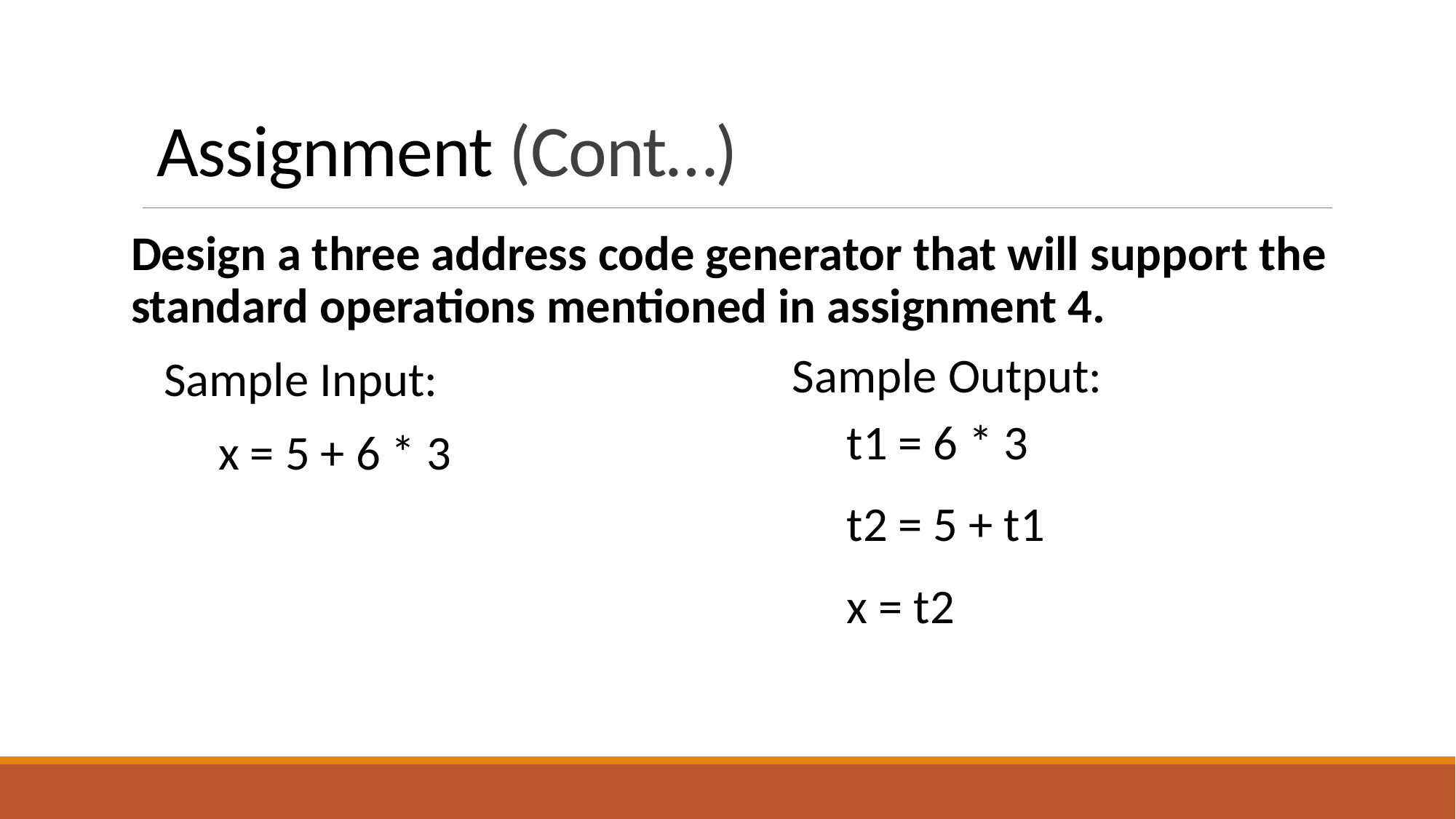

# Assignment (Cont…)
Design a three address code generator that will support the standard operations mentioned in assignment 4.
   Sample Input:
        x = 5 + 6 * 3

Sample Output:
t1 = 6 * 3
t2 = 5 + t1
x = t2